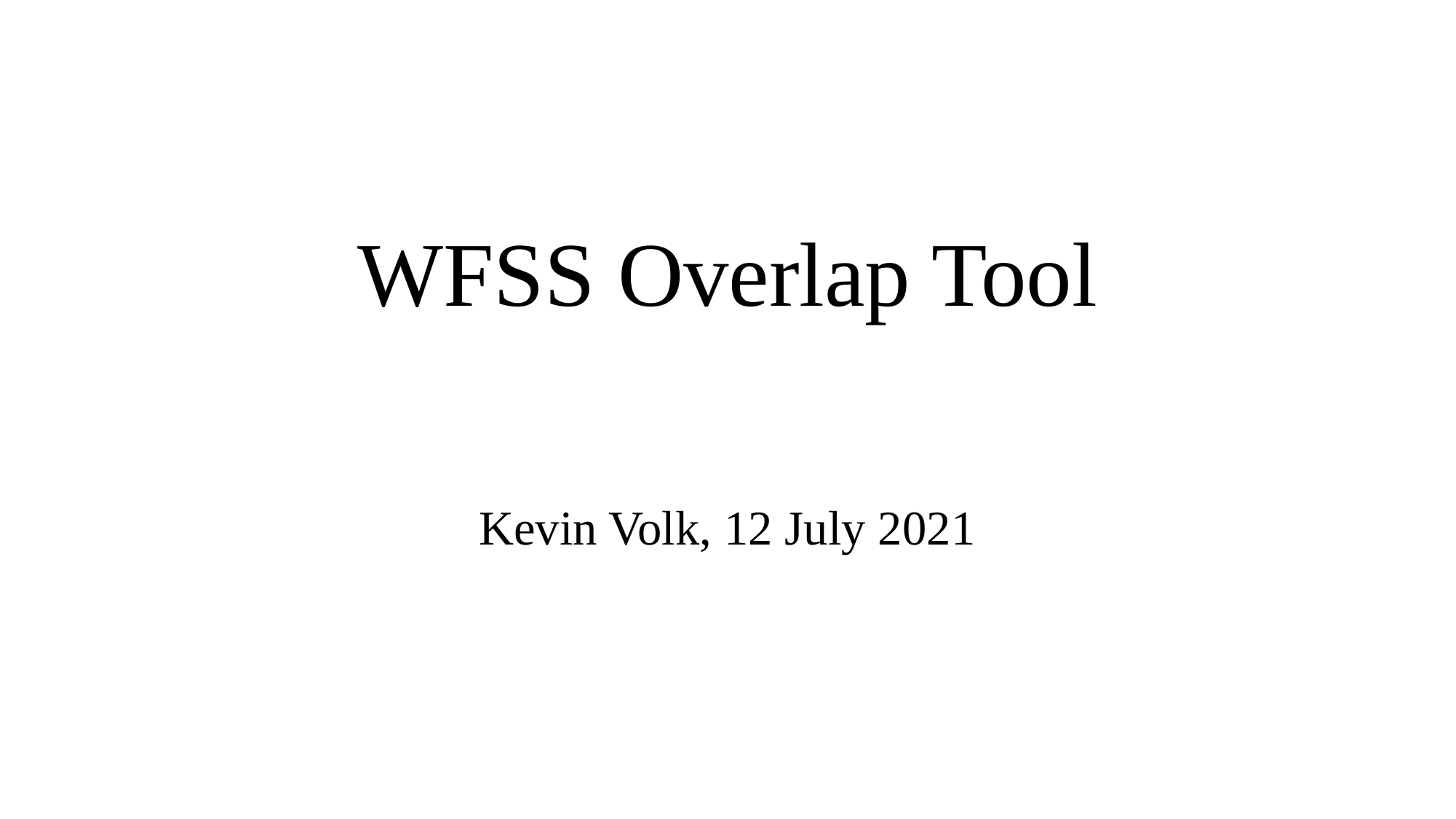

# WFSS Overlap Tool
Kevin Volk, 12 July 2021